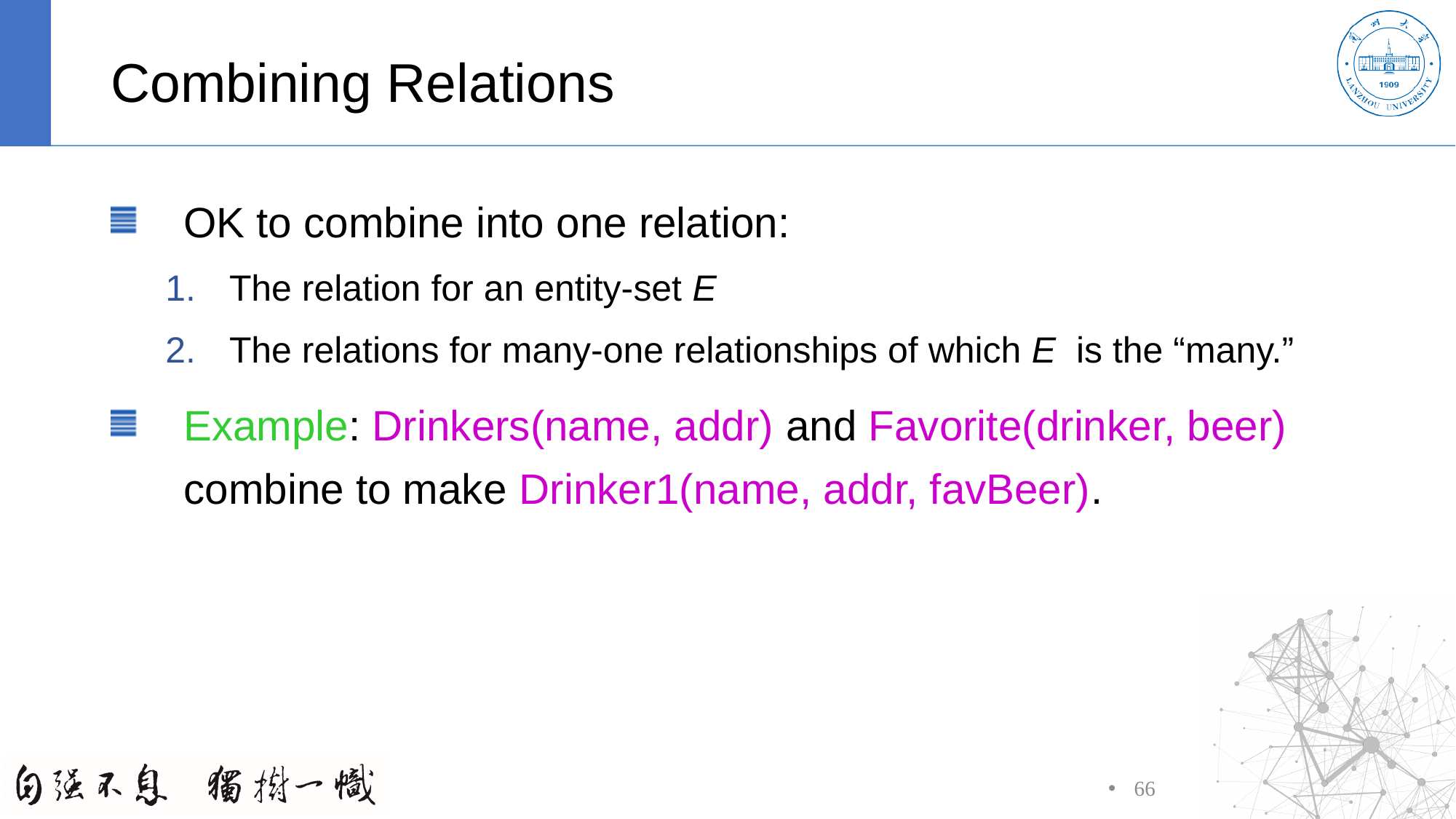

# Combining Relations
OK to combine into one relation:
The relation for an entity-set E
The relations for many-one relationships of which E  is the “many.”
Example: Drinkers(name, addr) and Favorite(drinker, beer) combine to make Drinker1(name, addr, favBeer).
66